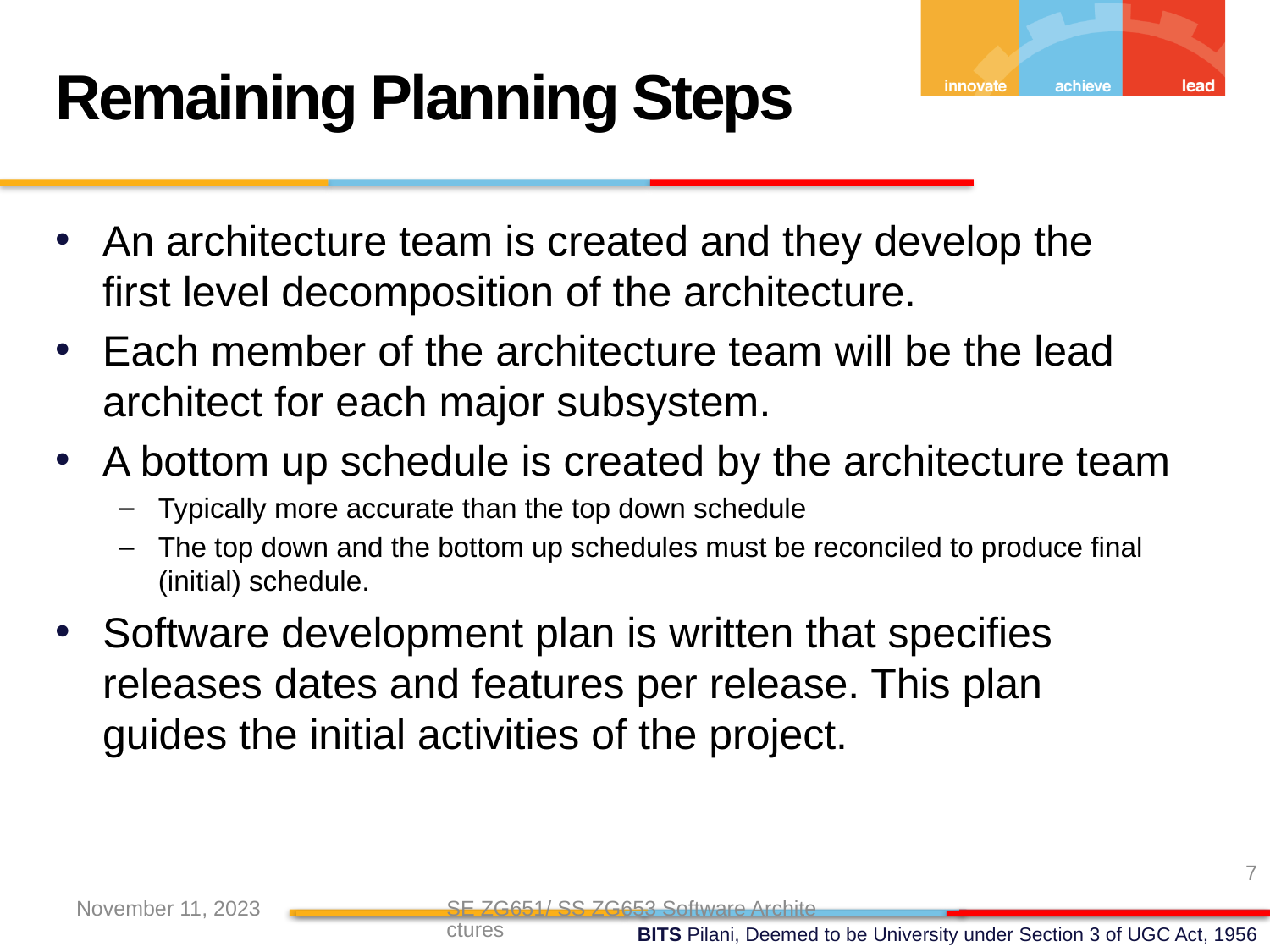

Remaining Planning Steps
An architecture team is created and they develop the first level decomposition of the architecture.
Each member of the architecture team will be the lead architect for each major subsystem.
A bottom up schedule is created by the architecture team
Typically more accurate than the top down schedule
The top down and the bottom up schedules must be reconciled to produce final (initial) schedule.
Software development plan is written that specifies releases dates and features per release. This plan guides the initial activities of the project.
7
November 11, 2023
SE ZG651/ SS ZG653 Software Architectures